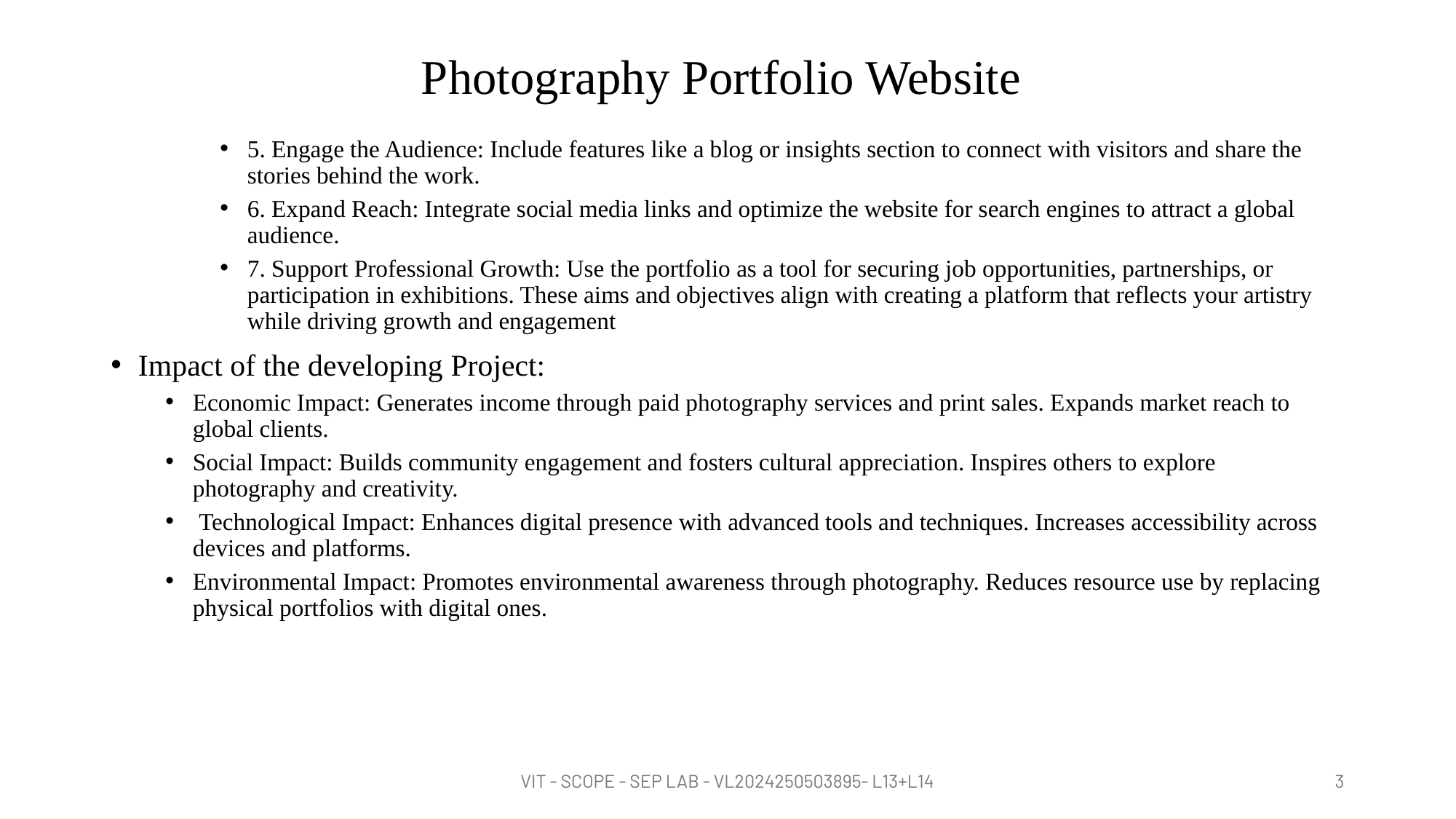

# Photography Portfolio Website
5. Engage the Audience: Include features like a blog or insights section to connect with visitors and share the stories behind the work.
6. Expand Reach: Integrate social media links and optimize the website for search engines to attract a global audience.
7. Support Professional Growth: Use the portfolio as a tool for securing job opportunities, partnerships, or  participation in exhibitions. These aims and objectives align with creating a platform that reflects your artistry while driving growth and engagement
Impact of the developing Project:
Economic Impact: Generates income through paid photography services and print sales. Expands market reach to global clients.
Social Impact: Builds community engagement and fosters cultural appreciation. Inspires others to explore photography and creativity.
 Technological Impact: Enhances digital presence with advanced tools and techniques. Increases accessibility across devices and platforms.
Environmental Impact: Promotes environmental awareness through photography. Reduces resource use by replacing physical portfolios with digital ones.

VIT - SCOPE - SEP LAB - VL2024250503895- L13+L14
3